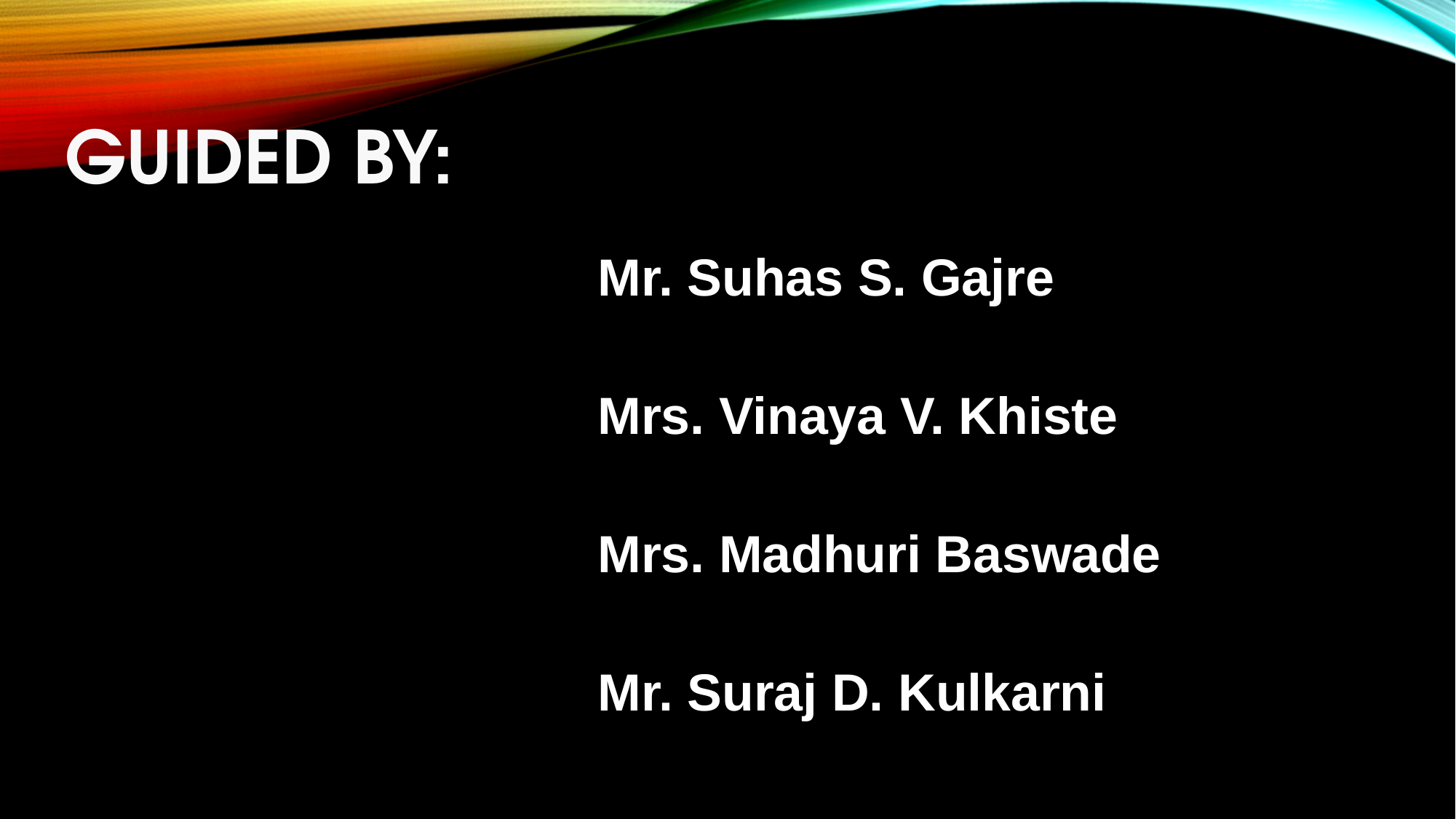

GUIDED BY:
Mr. Suhas S. Gajre

Mrs. Vinaya V. Khiste

Mrs. Madhuri Baswade

Mr. Suraj D. Kulkarni